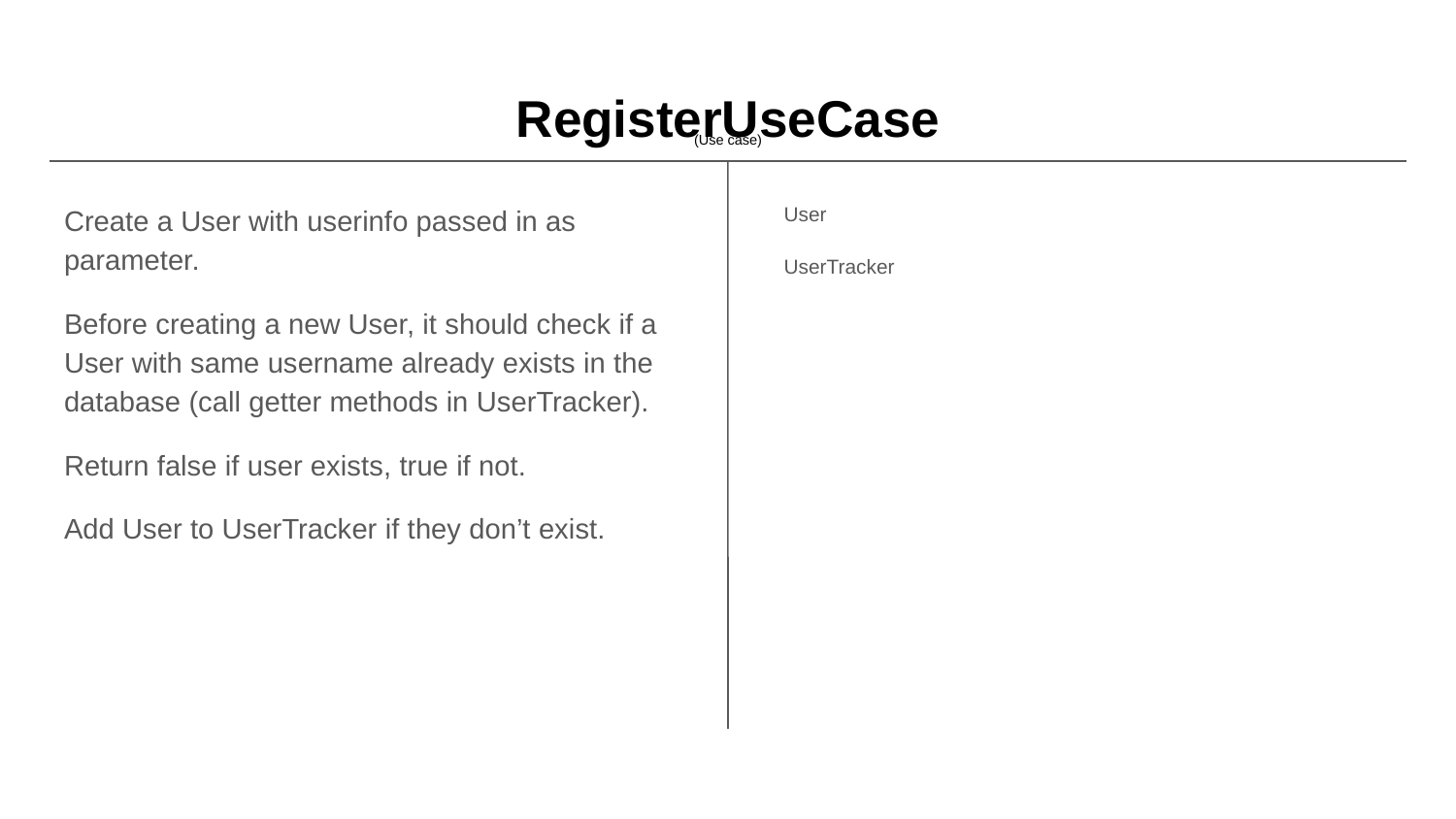

# RegisterUseCase
(Use case)
Create a User with userinfo passed in as parameter.
Before creating a new User, it should check if a User with same username already exists in the database (call getter methods in UserTracker).
Return false if user exists, true if not.
Add User to UserTracker if they don’t exist.

User
UserTracker